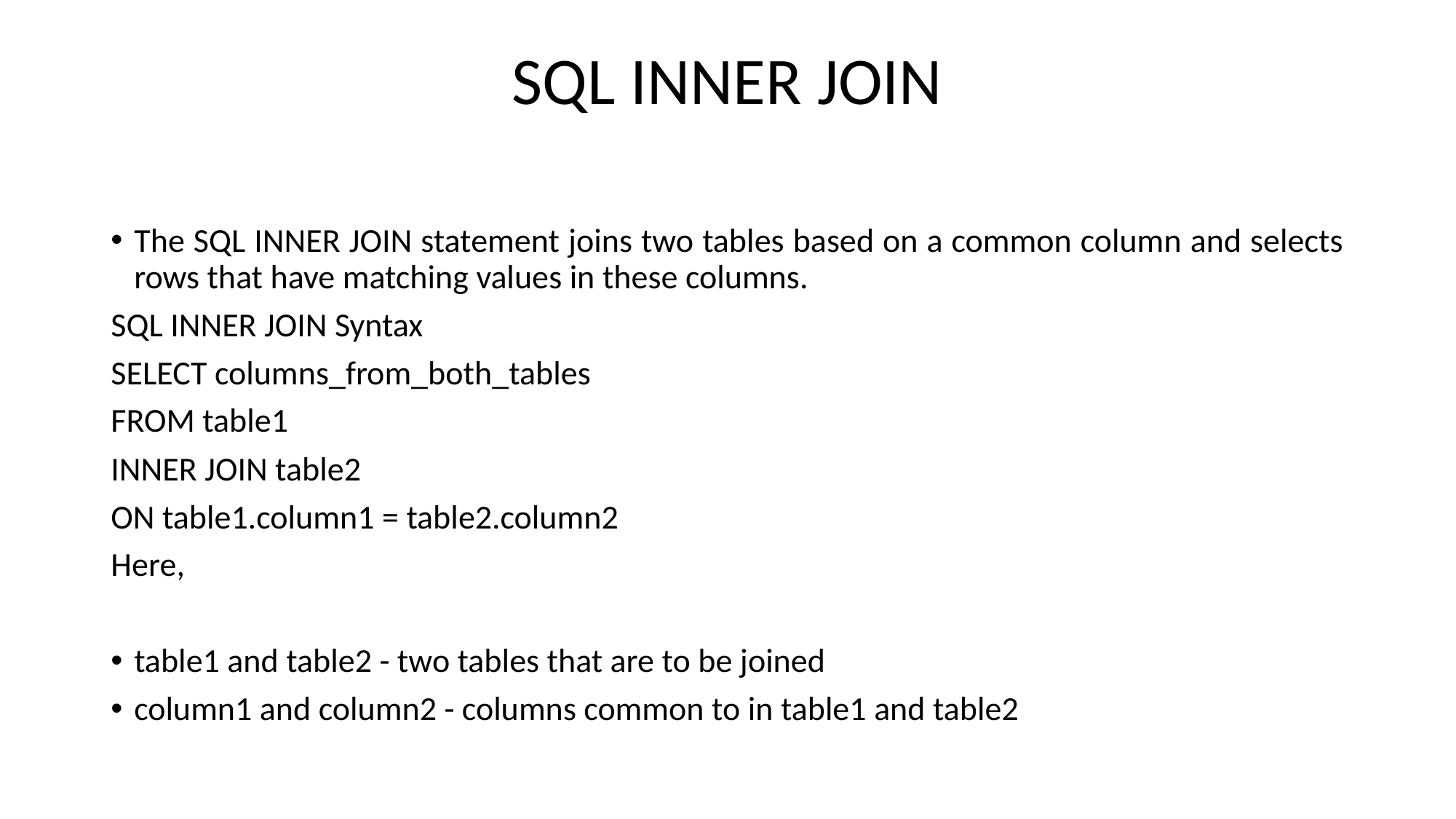

# SQL INNER JOIN
The SQL INNER JOIN statement joins two tables based on a common column and selects rows that have matching values in these columns.
SQL INNER JOIN Syntax
SELECT columns_from_both_tables
FROM table1
INNER JOIN table2
ON table1.column1 = table2.column2
Here,

table1 and table2 - two tables that are to be joined
column1 and column2 - columns common to in table1 and table2